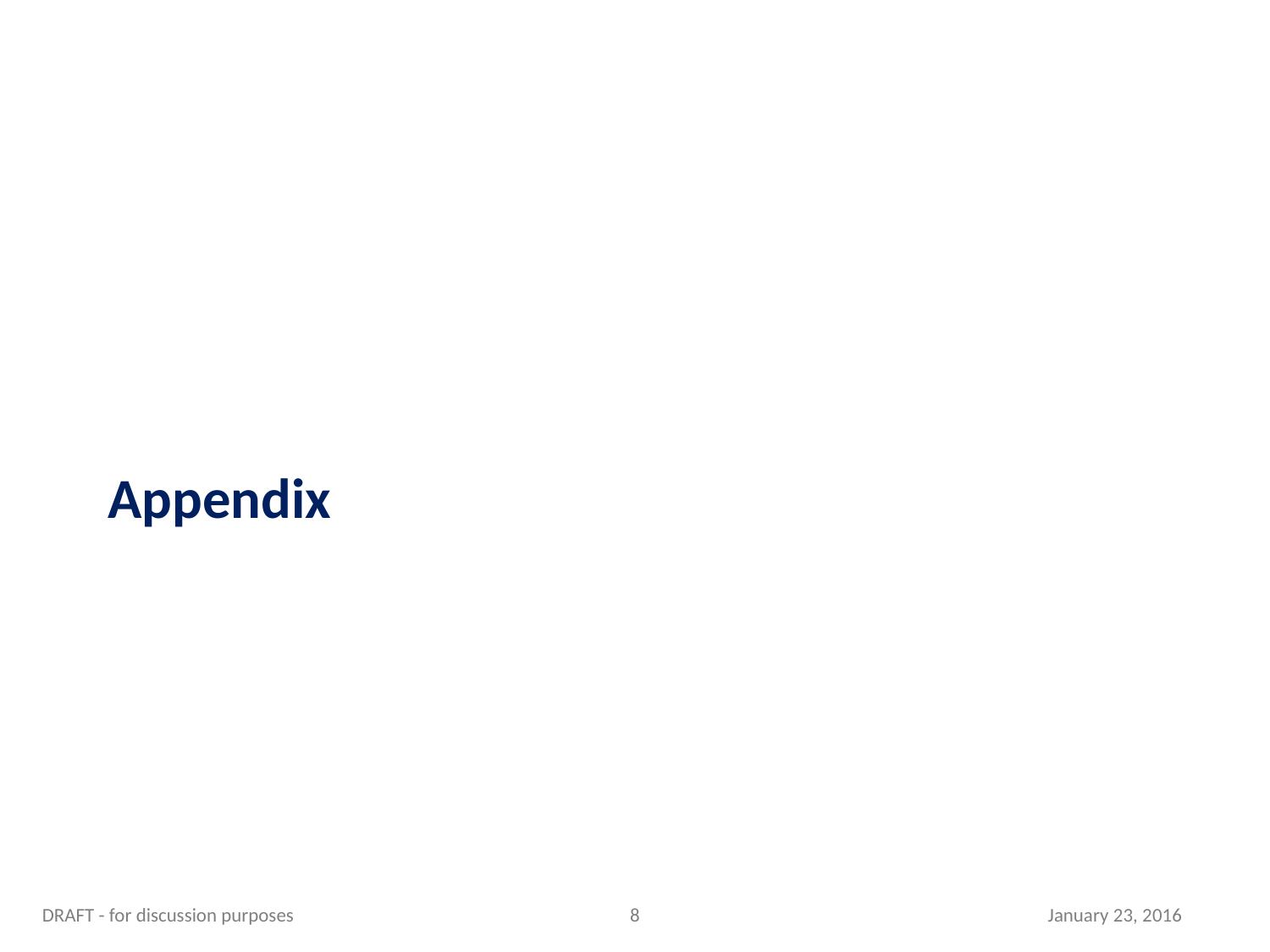

# Appendix

DRAFT - for discussion purposes
8
January 23, 2016